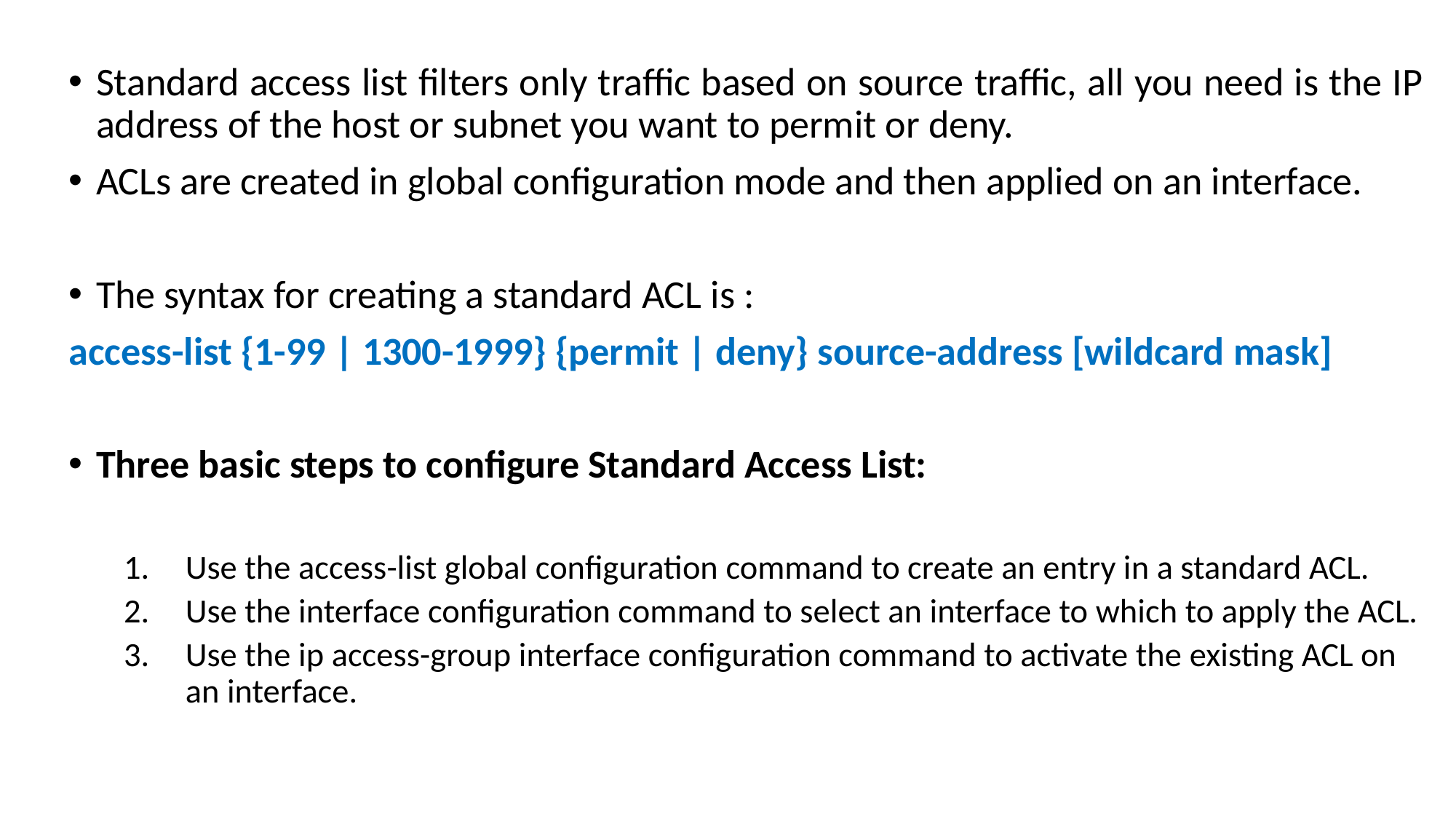

Standard access list filters only traffic based on source traffic, all you need is the IP address of the host or subnet you want to permit or deny.
ACLs are created in global configuration mode and then applied on an interface.

The syntax for creating a standard ACL is :
access-list {1-99 | 1300-1999} {permit | deny} source-address [wildcard mask]

Three basic steps to configure Standard Access List:

Use the access-list global configuration command to create an entry in a standard ACL.
Use the interface configuration command to select an interface to which to apply the ACL.
Use the ip access-group interface configuration command to activate the existing ACL on an interface.